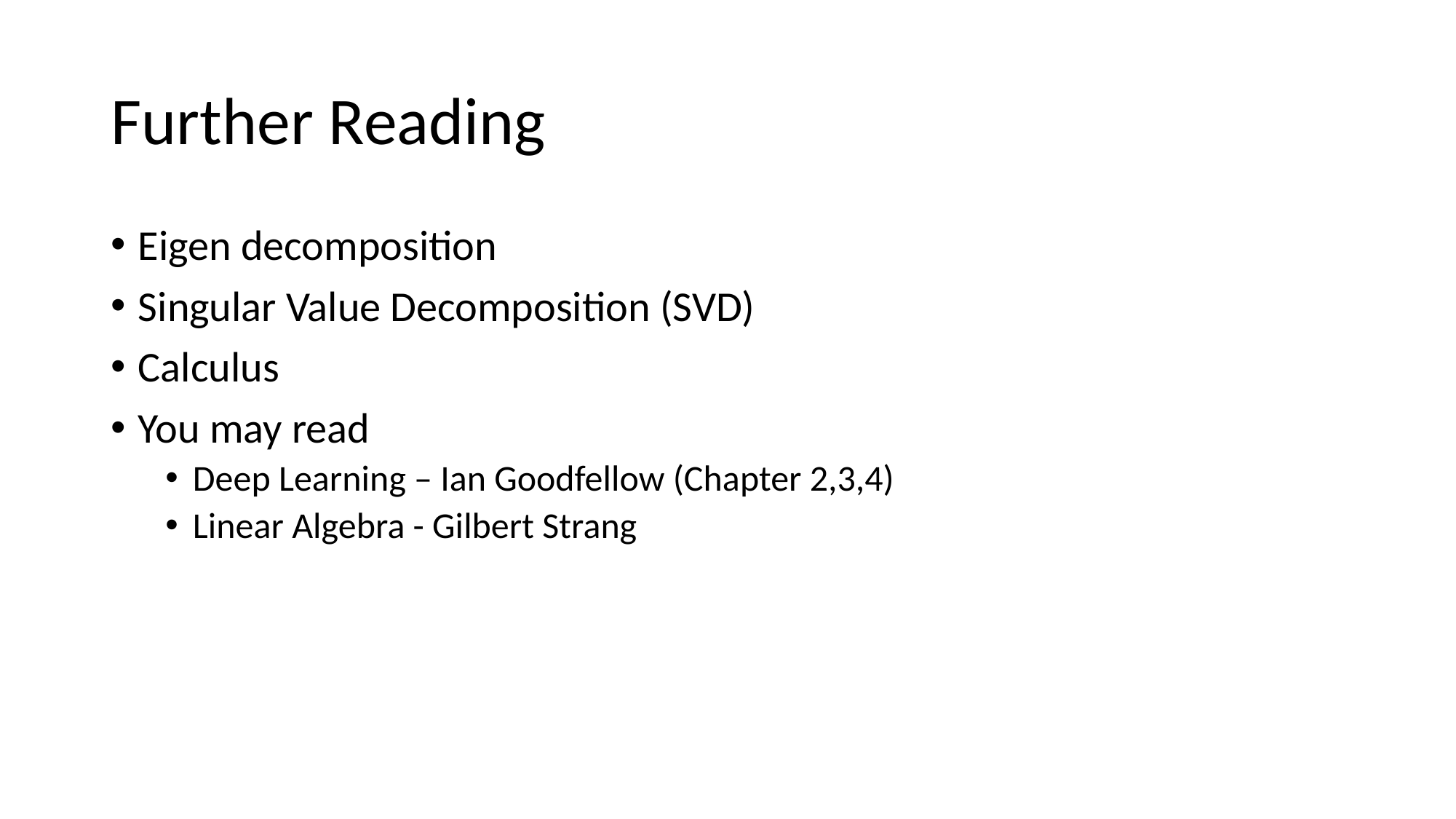

# Further Reading
Eigen decomposition
Singular Value Decomposition (SVD)
Calculus
You may read
Deep Learning – Ian Goodfellow (Chapter 2,3,4)
Linear Algebra - Gilbert Strang